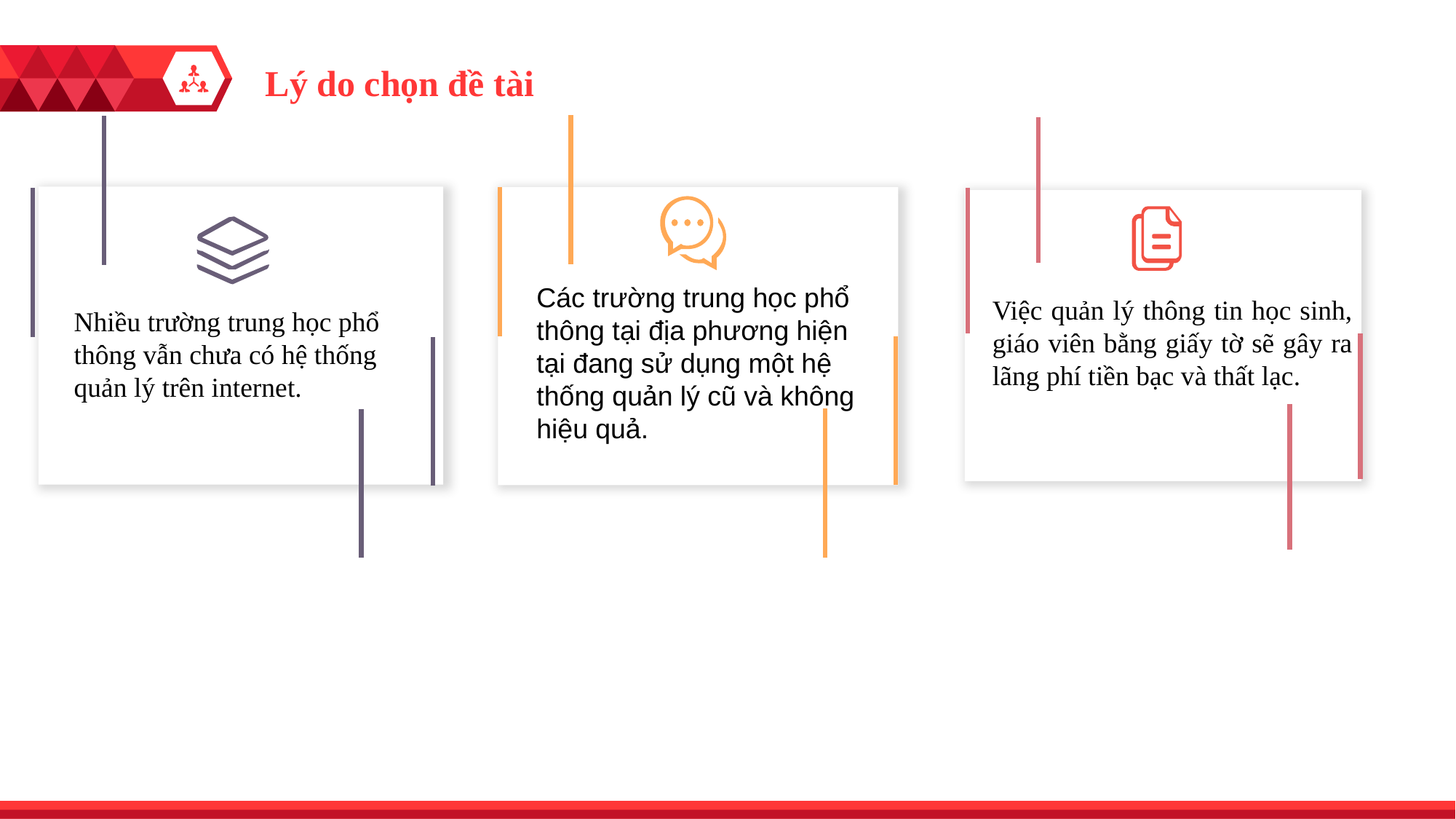

Lý do chọn đề tài

Các trường trung học phổ thông tại địa phương hiện tại đang sử dụng một hệ thống quản lý cũ và không hiệu quả.

Nhiều trường trung học phổ thông vẫn chưa có hệ thống quản lý trên internet.

Việc quản lý thông tin học sinh, giáo viên bằng giấy tờ sẽ gây ra lãng phí tiền bạc và thất lạc.